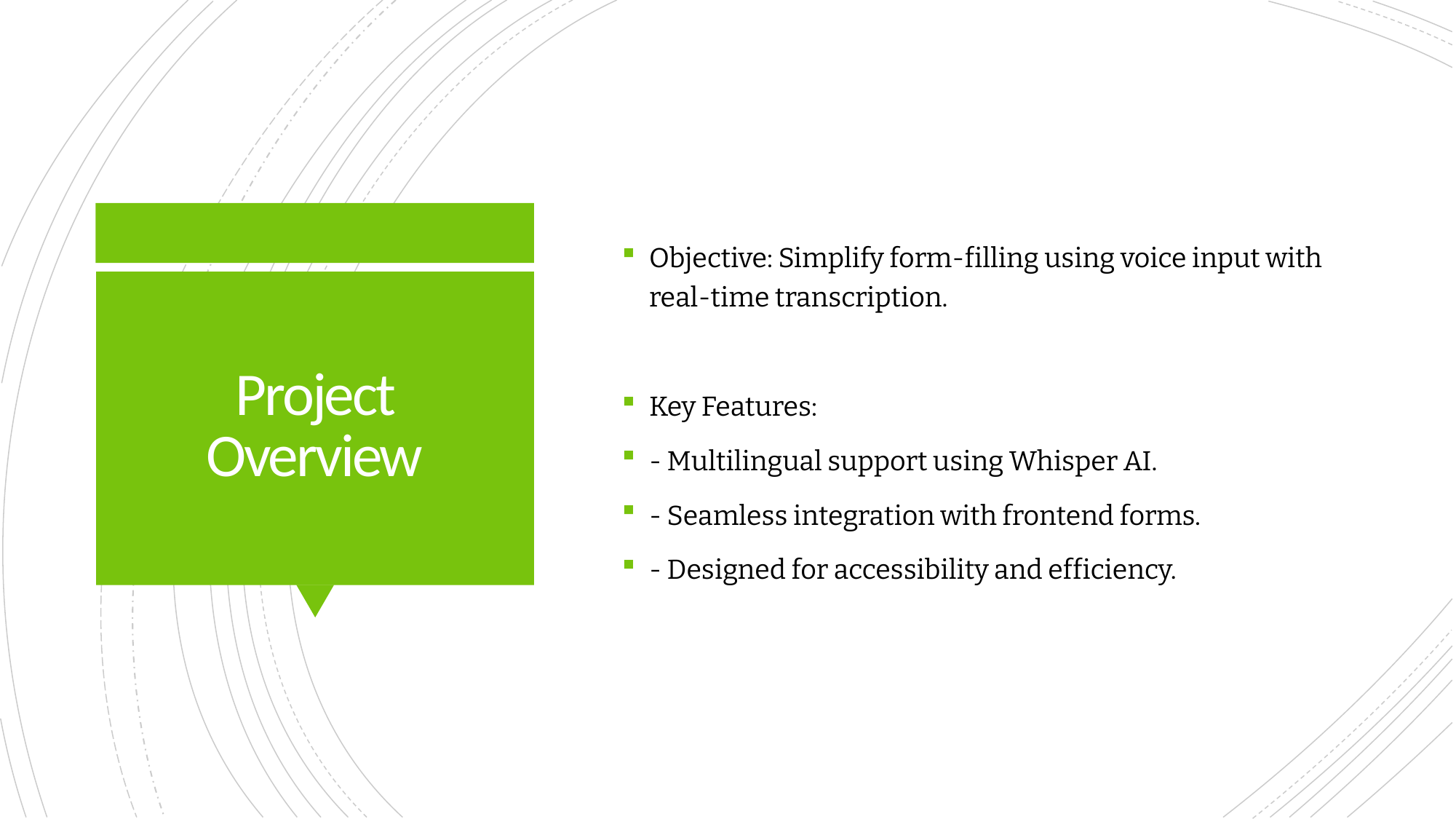

Objective: Simplify form-filling using voice input with real-time transcription.

Key Features:
- Multilingual support using Whisper AI.
- Seamless integration with frontend forms.
- Designed for accessibility and efficiency.
# Project Overview